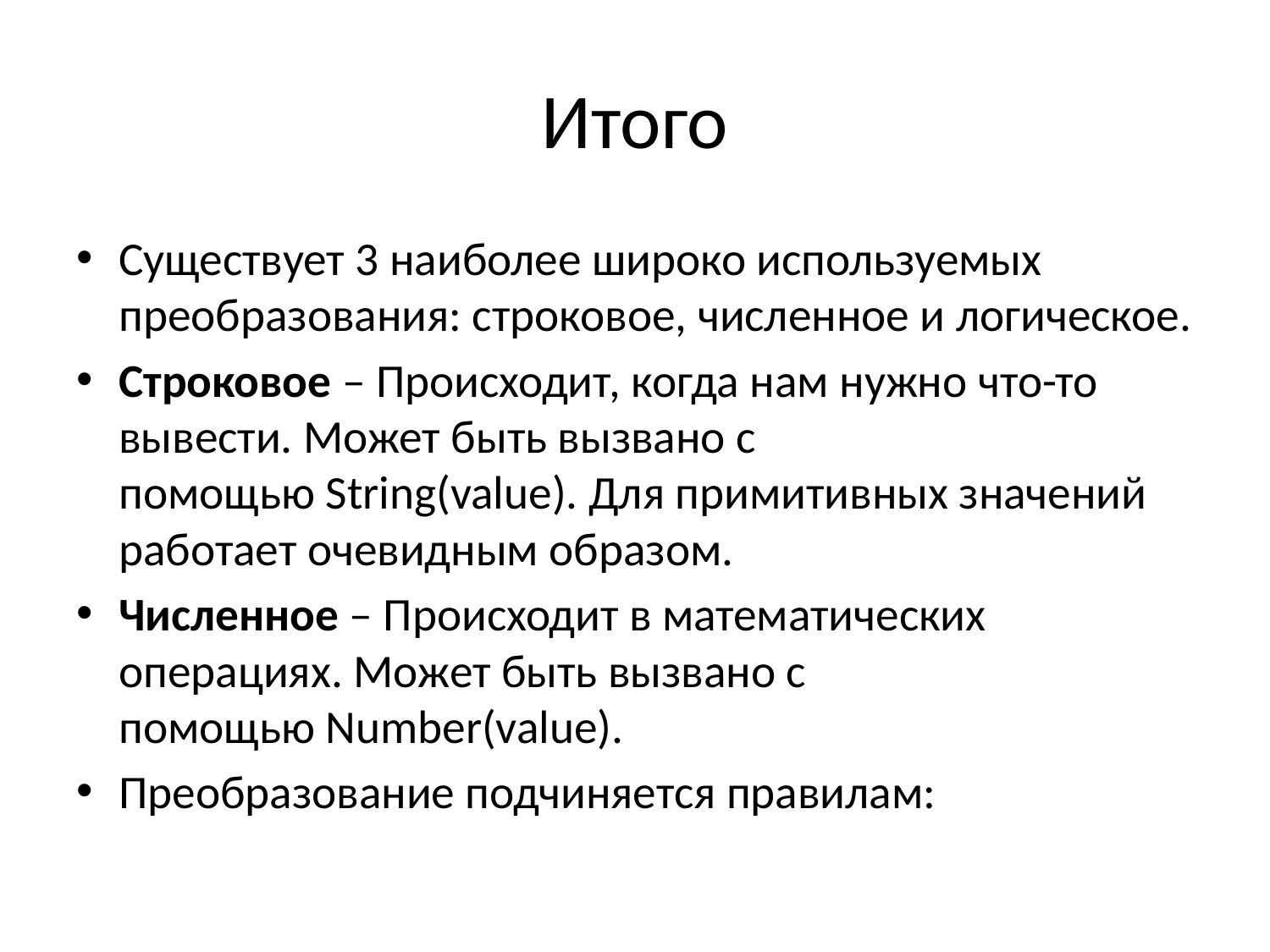

# Итого
Существует 3 наиболее широко используемых преобразования: строковое, численное и логическое.
Строковое – Происходит, когда нам нужно что-то вывести. Может быть вызвано с помощью String(value). Для примитивных значений работает очевидным образом.
Численное – Происходит в математических операциях. Может быть вызвано с помощью Number(value).
Преобразование подчиняется правилам: